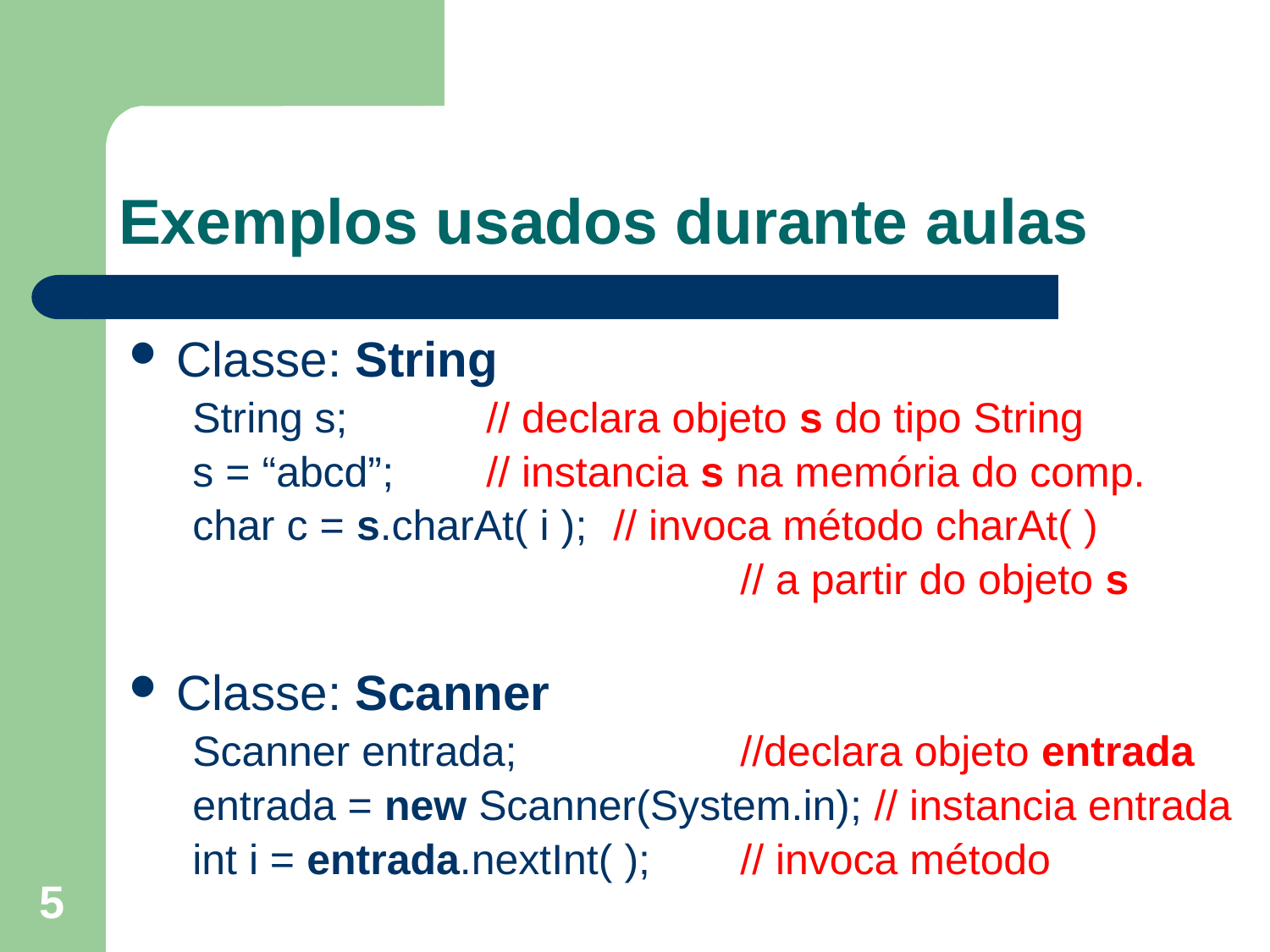

# Exemplos usados durante aulas
Classe: String
String s;		// declara objeto s do tipo String
s = “abcd”;	// instancia s na memória do comp.
char c = s.charAt( i );	// invoca método charAt( )
					// a partir do objeto s

Classe: Scanner
Scanner entrada;		//declara objeto entrada
entrada = new Scanner(System.in); // instancia entrada
int i = entrada.nextInt( ); 	// invoca método
5